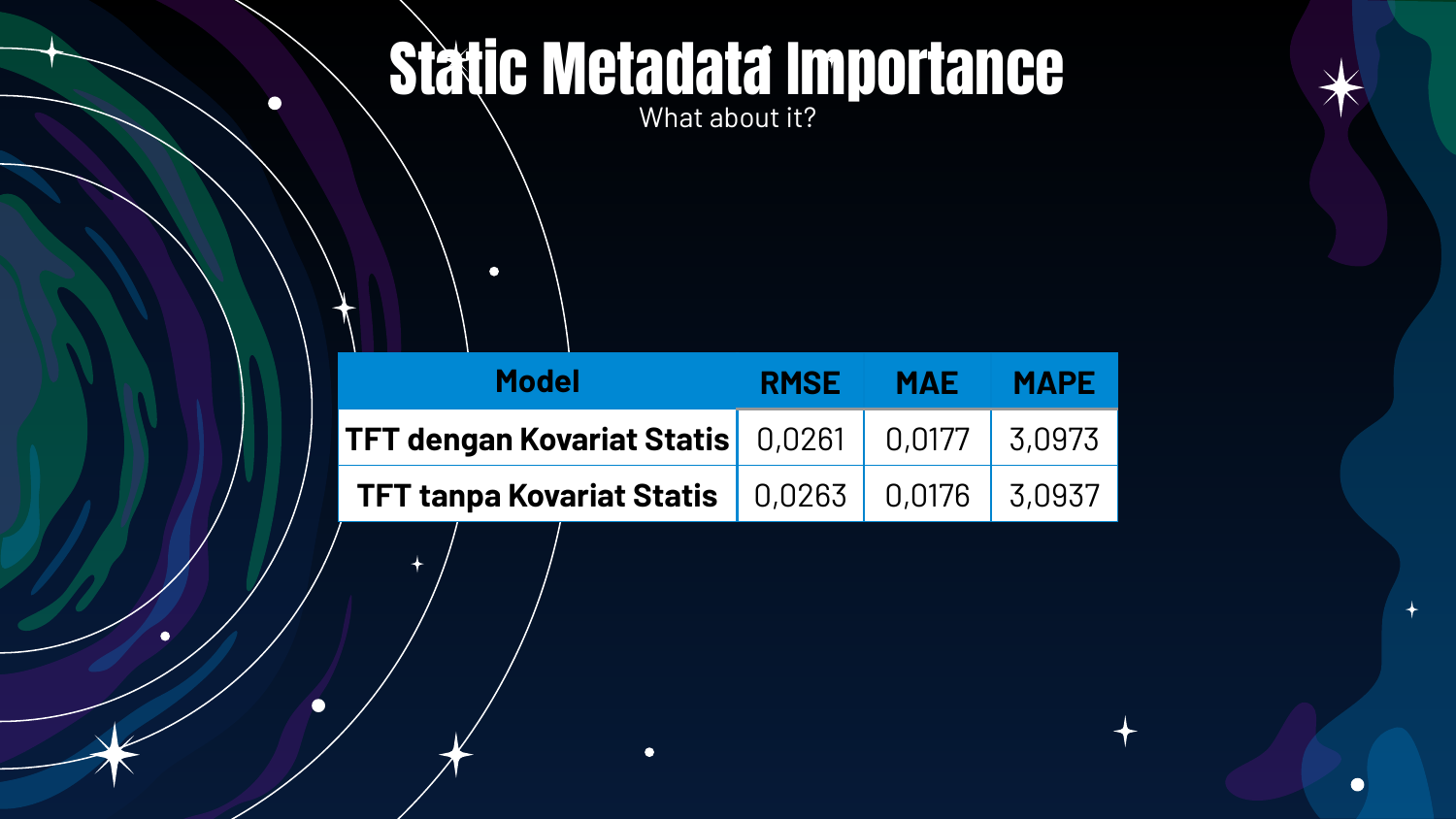

Static Metadata Importance
What about it?

| Model | RMSE | MAE | MAPE |
| --- | --- | --- | --- |
| TFT dengan Kovariat Statis | 0,0261 | 0,0177 | 3,0973 |
| TFT tanpa Kovariat Statis | 0,0263 | 0,0176 | 3,0937 |